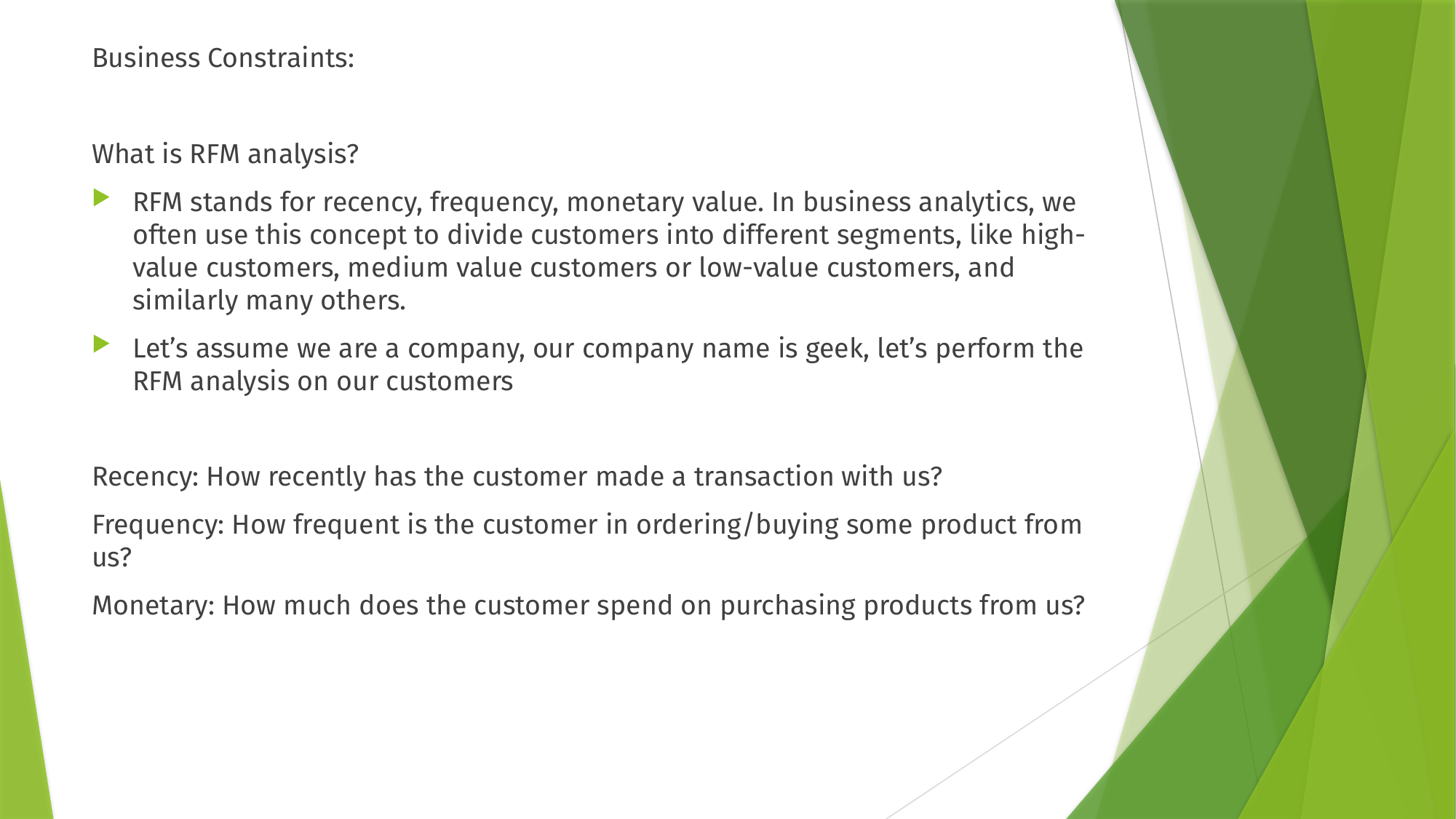

Business Constraints:

What is RFM analysis?
RFM stands for recency, frequency, monetary value. In business analytics, we often use this concept to divide customers into different segments, like high-value customers, medium value customers or low-value customers, and similarly many others.
Let’s assume we are a company, our company name is geek, let’s perform the RFM analysis on our customers

Recency: How recently has the customer made a transaction with us?
Frequency: How frequent is the customer in ordering/buying some product from us?
Monetary: How much does the customer spend on purchasing products from us?